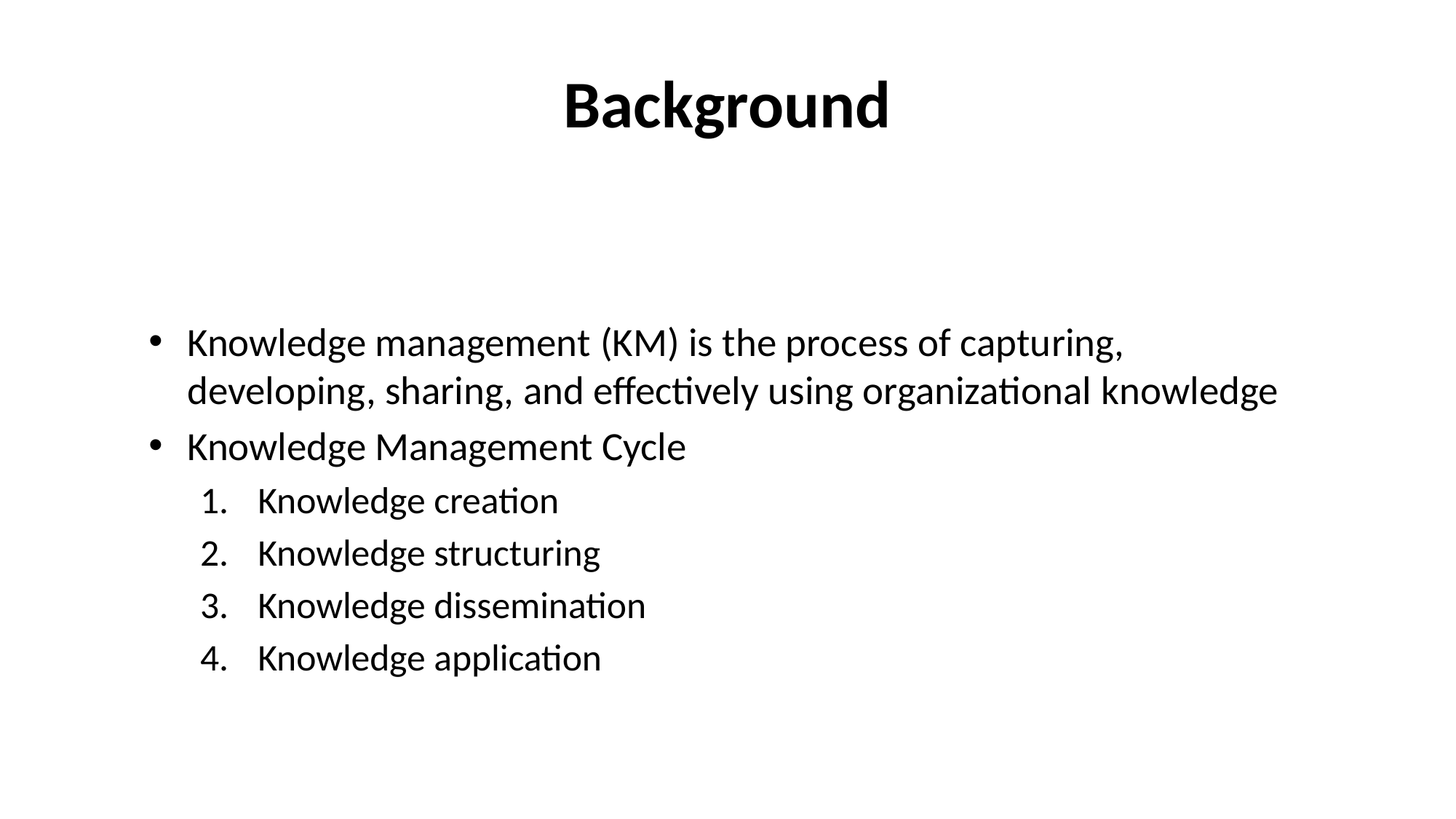

# Background
Knowledge management (KM) is the process of capturing, developing, sharing, and effectively using organizational knowledge
Knowledge Management Cycle
Knowledge creation
Knowledge structuring
Knowledge dissemination
Knowledge application